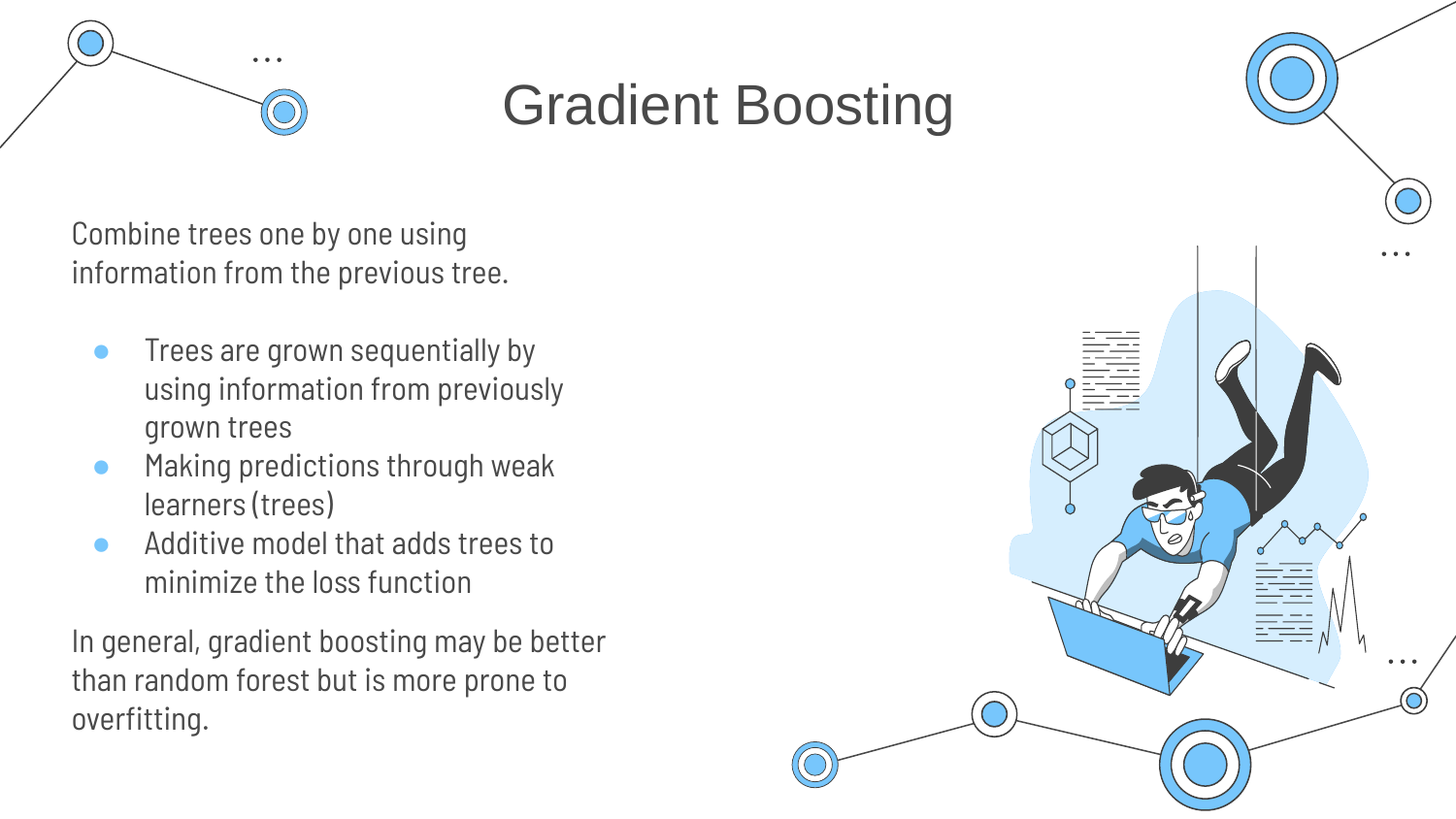

# Gradient Boosting

Combine trees one by one using information from the previous tree.

Trees are grown sequentially by using information from previously grown trees
Making predictions through weak learners (trees)
Additive model that adds trees to minimize the loss function
In general, gradient boosting may be better than random forest but is more prone to overfitting.